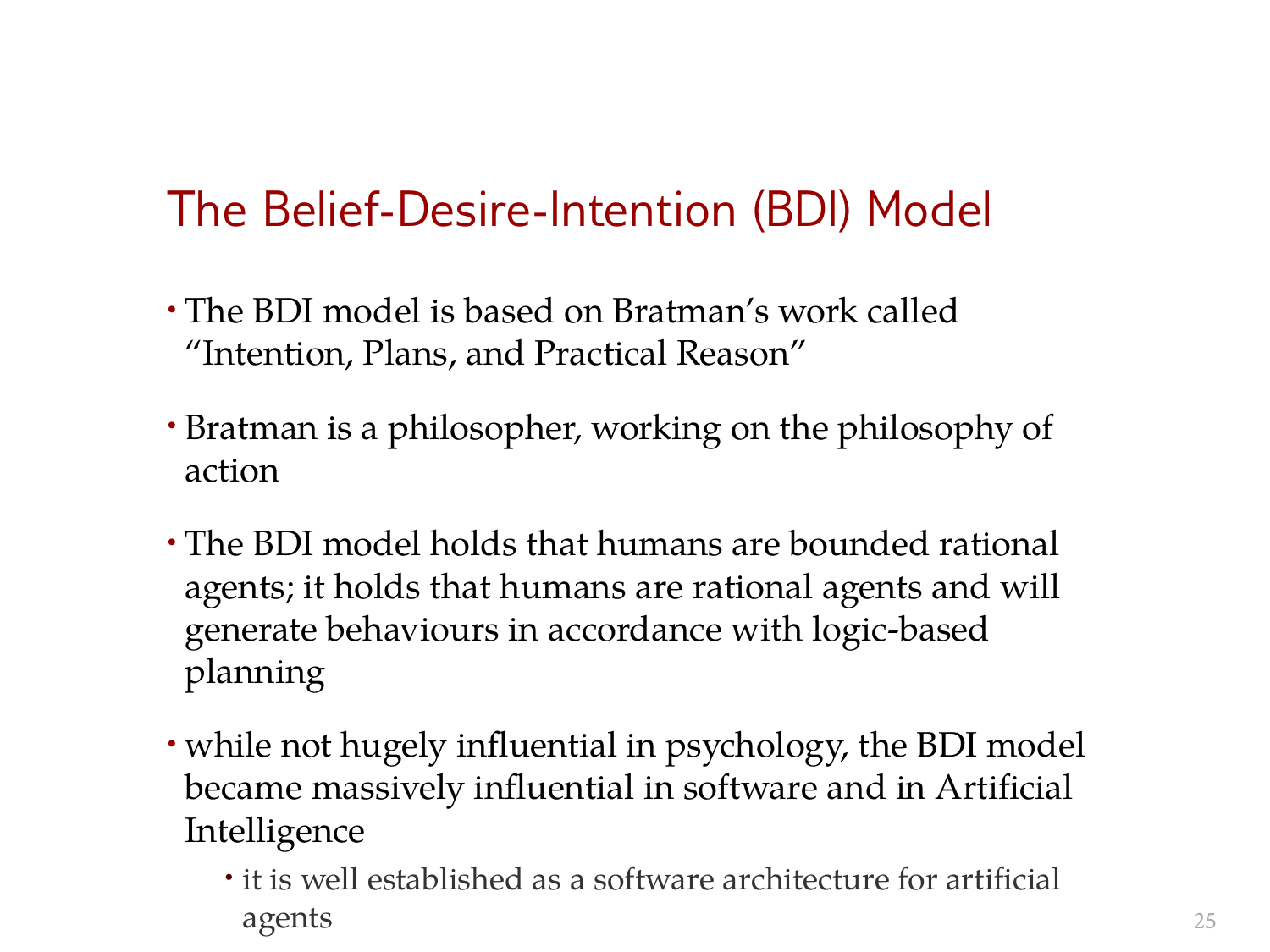

# The Belief-Desire-Intention (BDI) Model
The BDI model is based on Bratman’s work called “Intention, Plans, and Practical Reason”
Bratman is a philosopher, working on the philosophy of action
The BDI model holds that humans are bounded rational agents; it holds that humans are rational agents and will generate behaviours in accordance with logic-based planning
while not hugely influential in psychology, the BDI model became massively influential in software and in Artificial Intelligence
it is well established as a software architecture for artificial agents
25